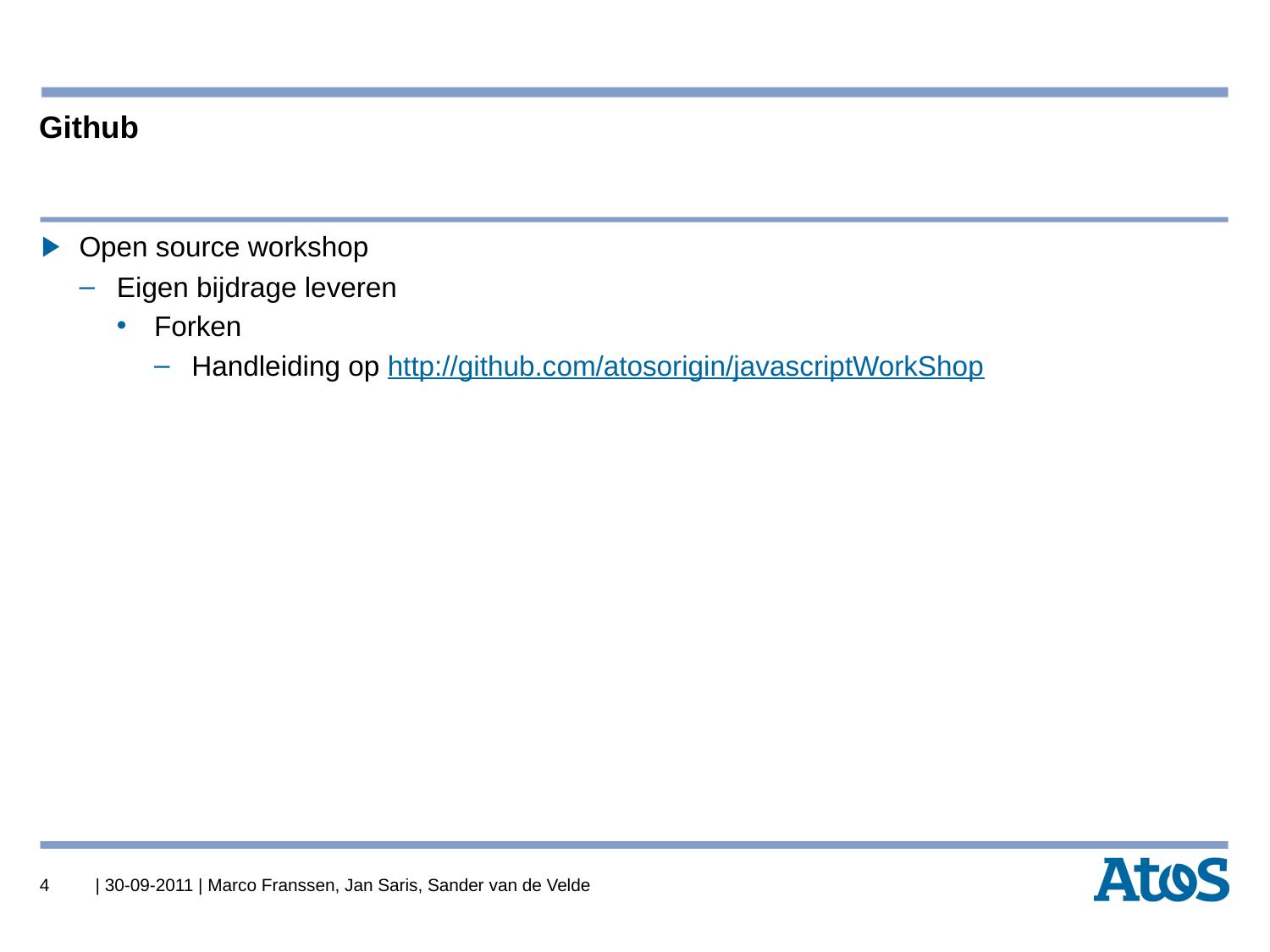

# Github
Open source workshop
Eigen bijdrage leveren
Forken
Handleiding op http://github.com/atosorigin/javascriptWorkShop

4